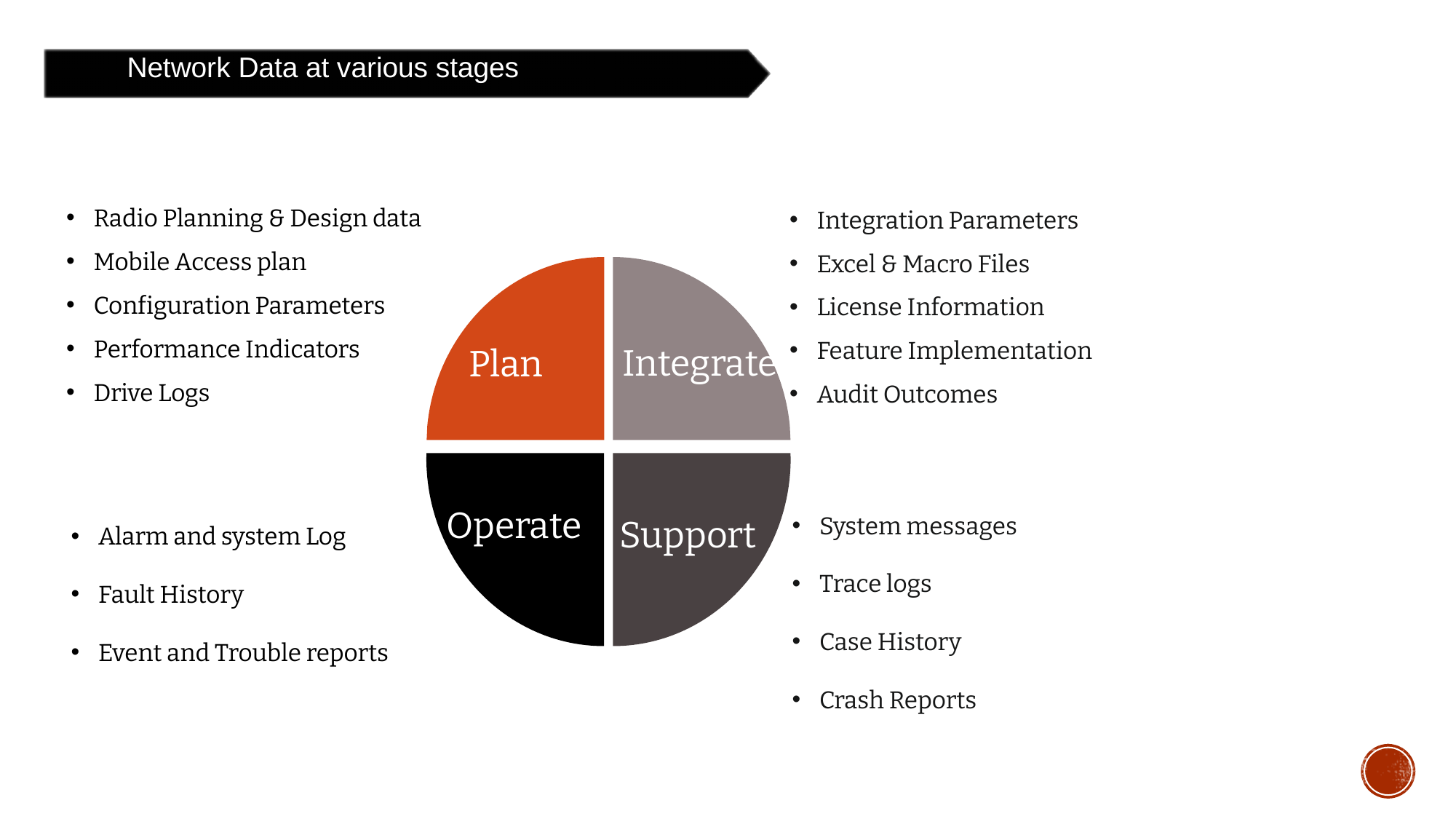

Network Data at various stages

Integrate
Plan

Operate
Support
Radio Planning & Design data
Mobile Access plan
Configuration Parameters
Performance Indicators
Drive Logs
Integration Parameters
Excel & Macro Files
License Information
Feature Implementation
Audit Outcomes
System messages
Trace logs
Case History
Crash Reports
Alarm and system Log
Fault History
Event and Trouble reports